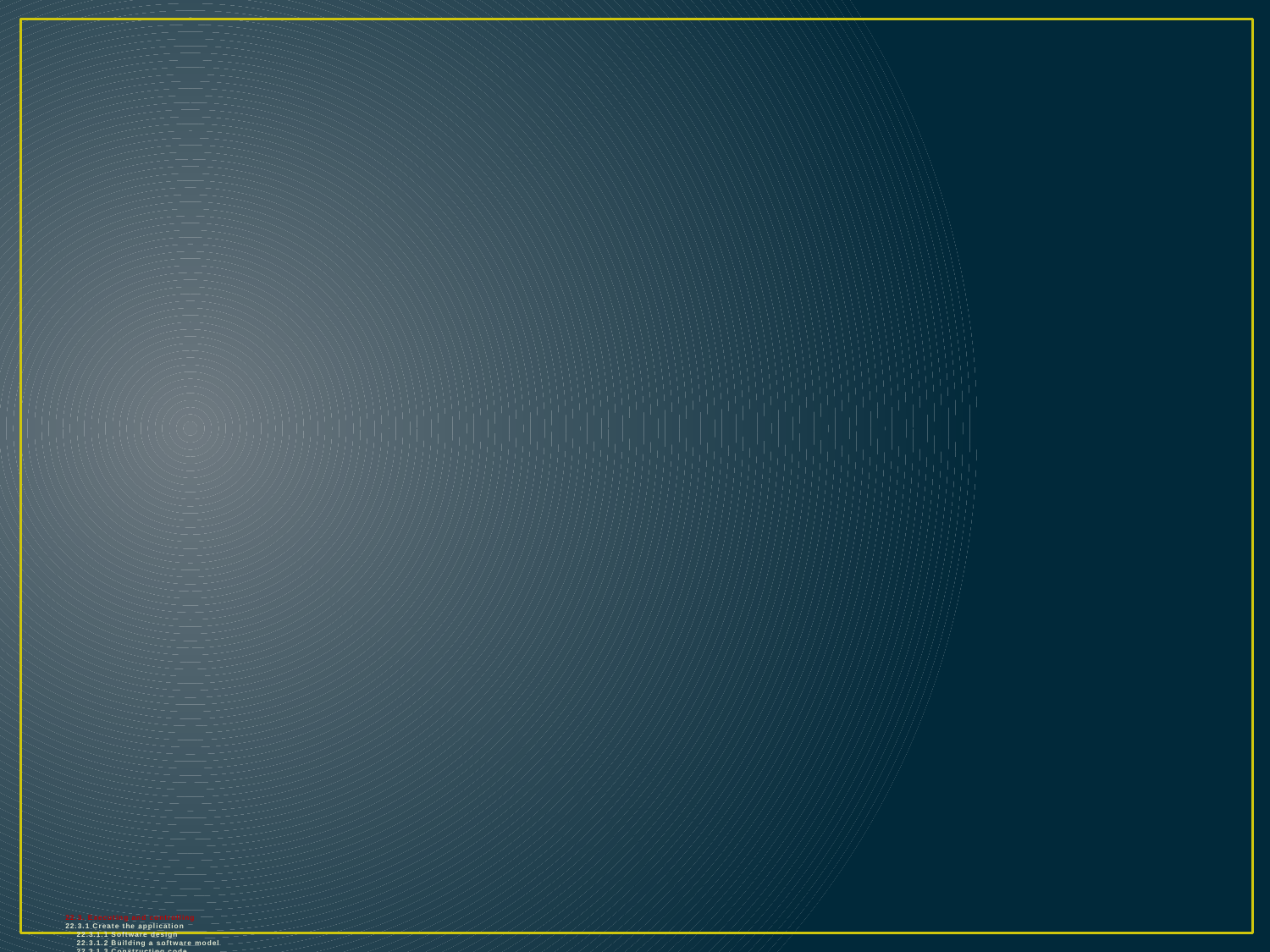

# 22.3. Executing and controlling 22.3.1 Create the application 22.3.1.1 Software design 22.3.1.2 Building a software model 22.3.1.3 Constructing code 22.3.1.4 Testing 22.3.2 Design user interface 22.3.3 Launch the application 22.3.4 Market the application 22.3.5 Get feedback from users and improve the application performance 22.4. Closing 22.4.1 Conduct closeout meetings 22.4.3 Create project closeout documentation